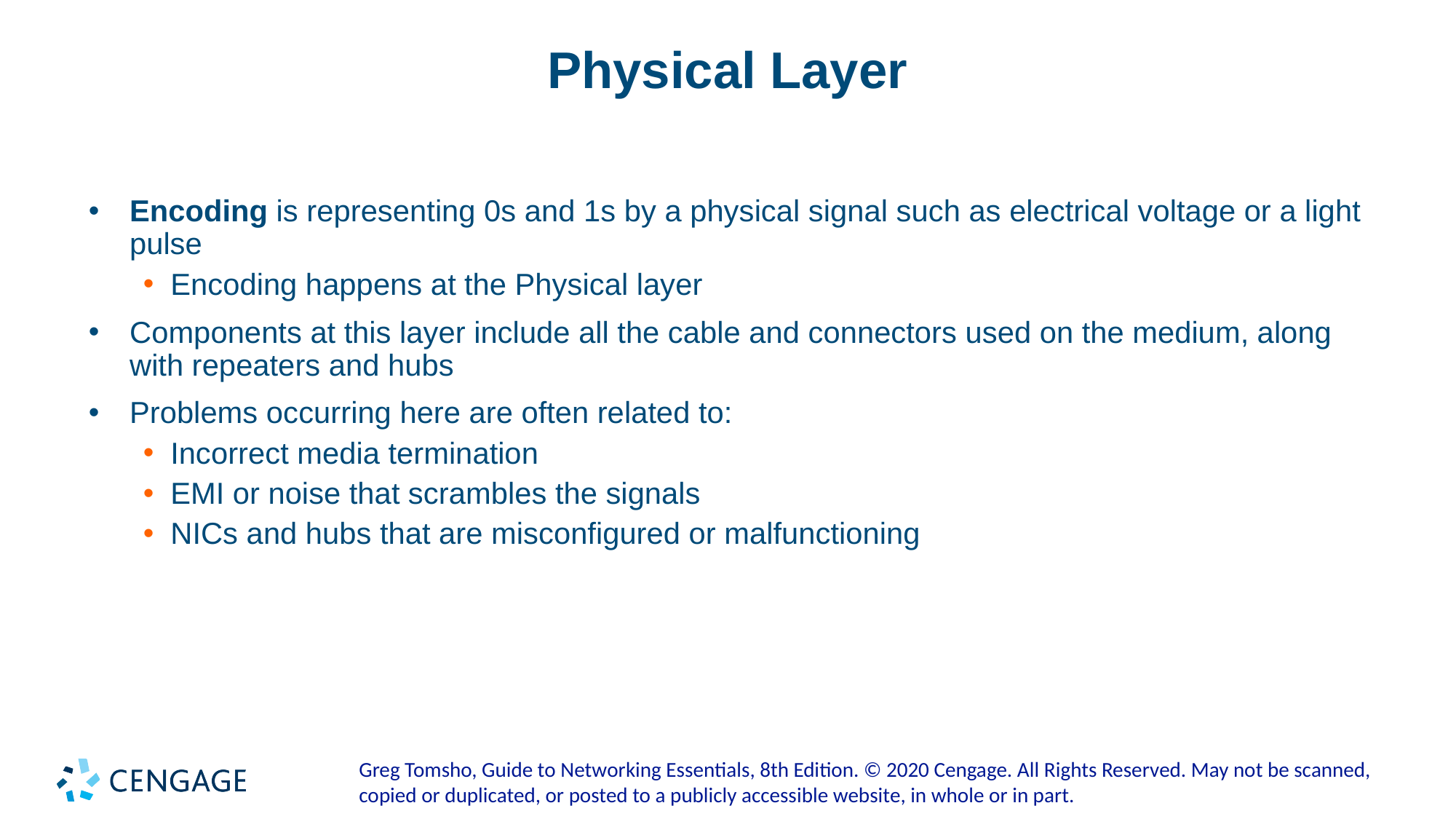

# Physical Layer
Encoding is representing 0s and 1s by a physical signal such as electrical voltage or a light pulse
Encoding happens at the Physical layer
Components at this layer include all the cable and connectors used on the medium, along with repeaters and hubs
Problems occurring here are often related to:
Incorrect media termination
EMI or noise that scrambles the signals
NICs and hubs that are misconfigured or malfunctioning